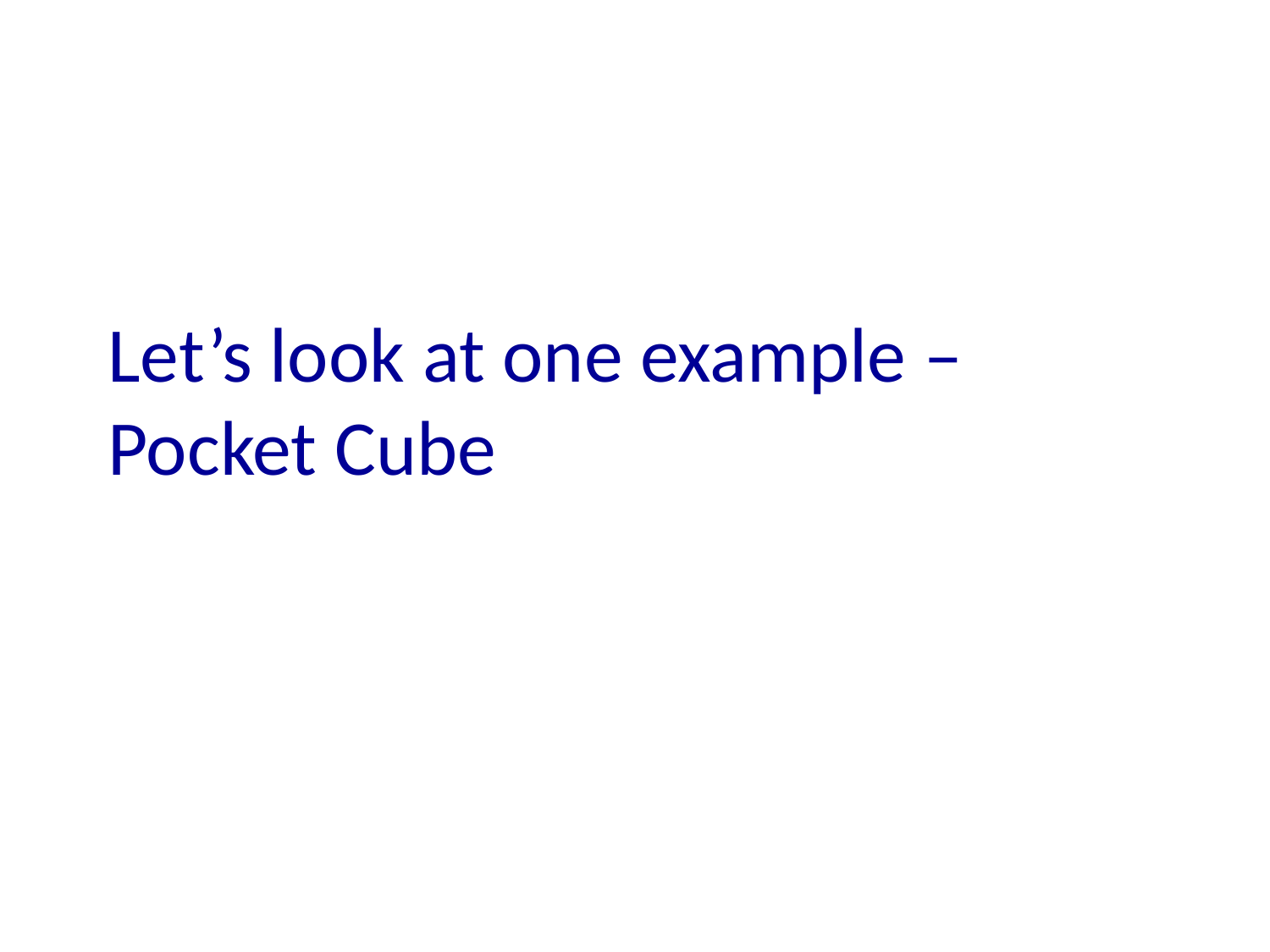

# Let’s look at one example – Pocket Cube